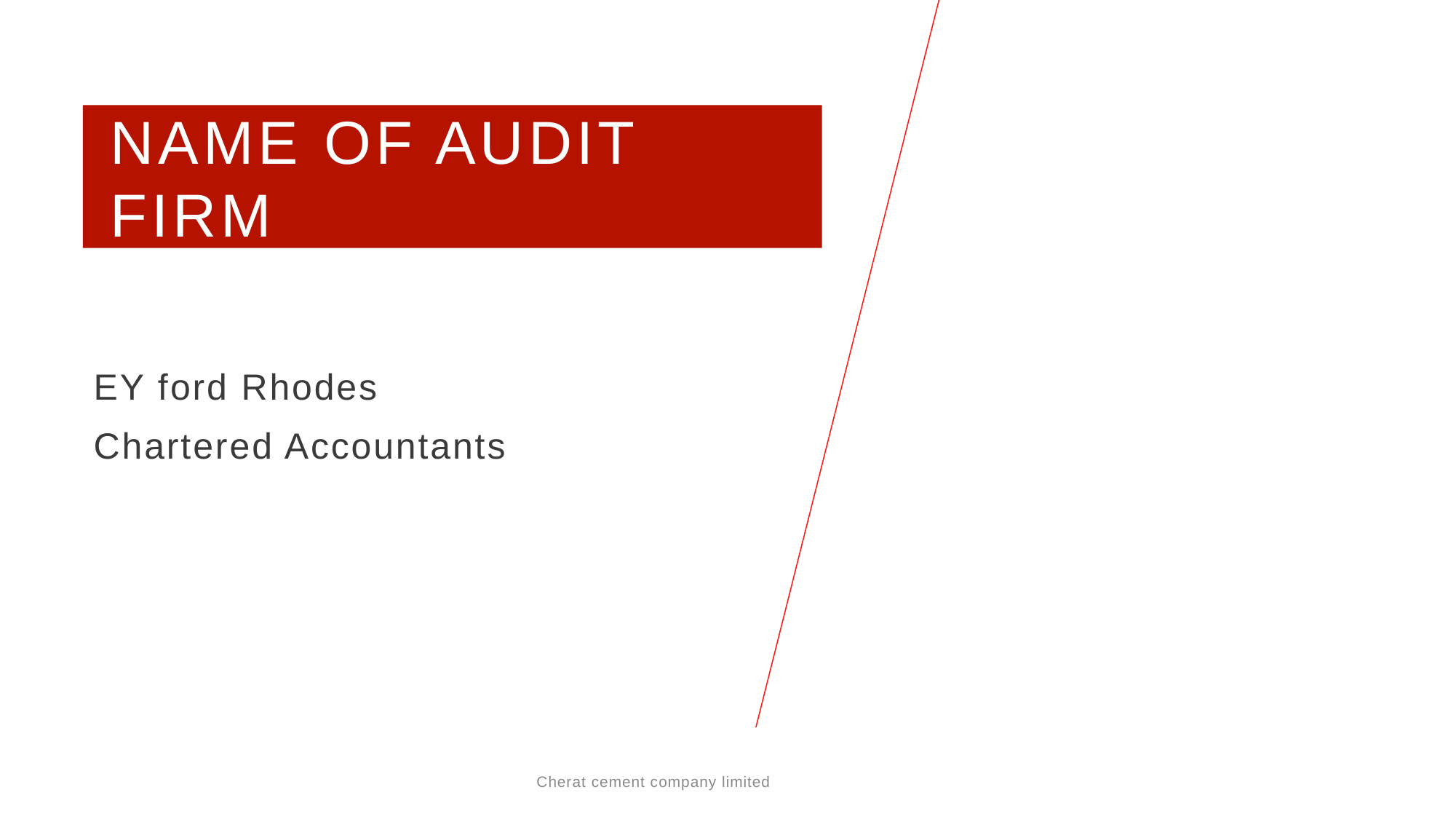

# Name of Audit Firm
EY ford Rhodes
Chartered Accountants
Cherat cement company limited
10